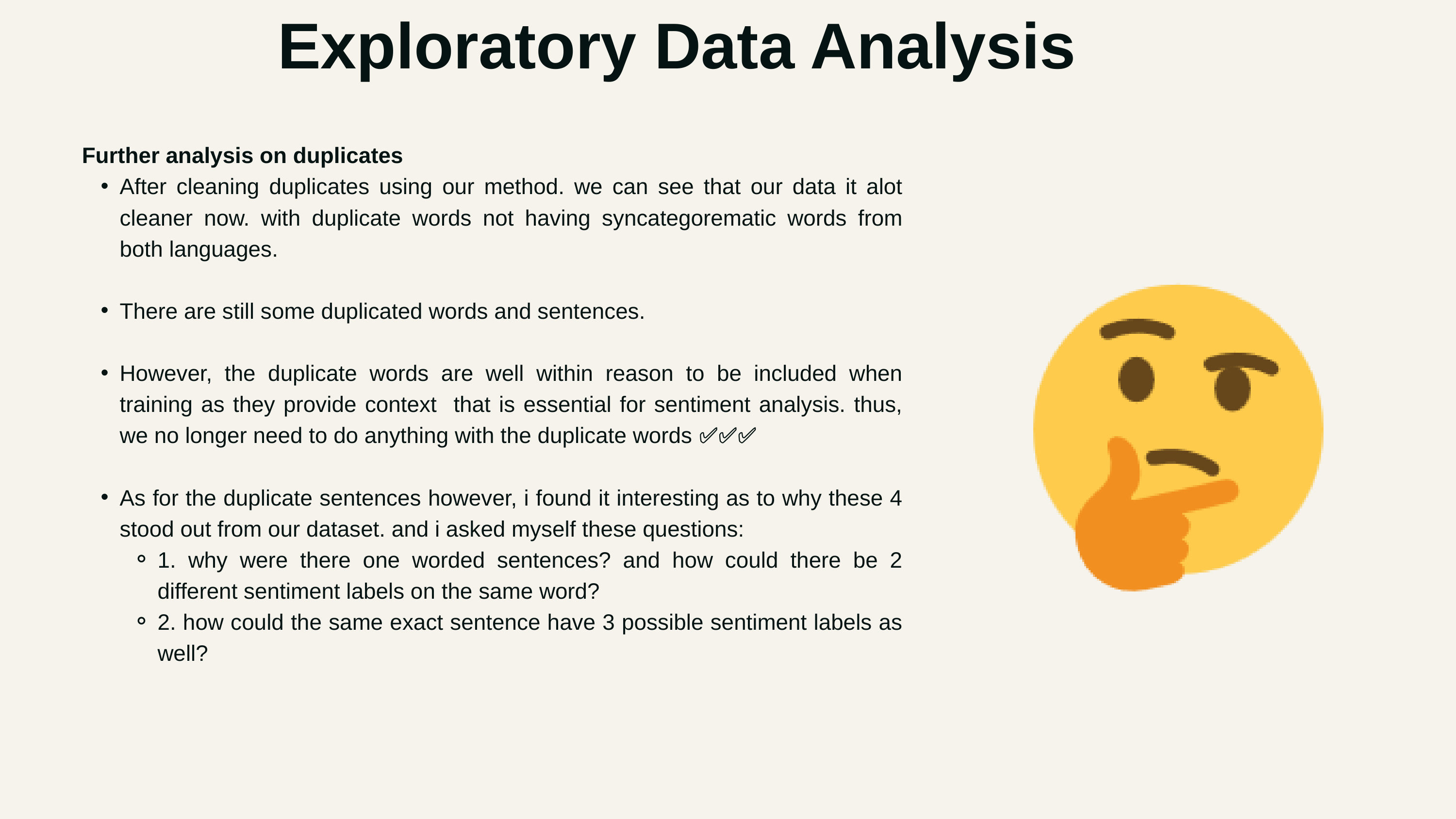

Exploratory Data Analysis
Further analysis on duplicates
After cleaning duplicates using our method. we can see that our data it alot cleaner now. with duplicate words not having syncategorematic words from both languages.

There are still some duplicated words and sentences.

However, the duplicate words are well within reason to be included when training as they provide context  that is essential for sentiment analysis. thus, we no longer need to do anything with the duplicate words ✅✅✅

As for the duplicate sentences however, i found it interesting as to why these 4 stood out from our dataset. and i asked myself these questions:
1. why were there one worded sentences? and how could there be 2 different sentiment labels on the same word?
2. how could the same exact sentence have 3 possible sentiment labels as well?